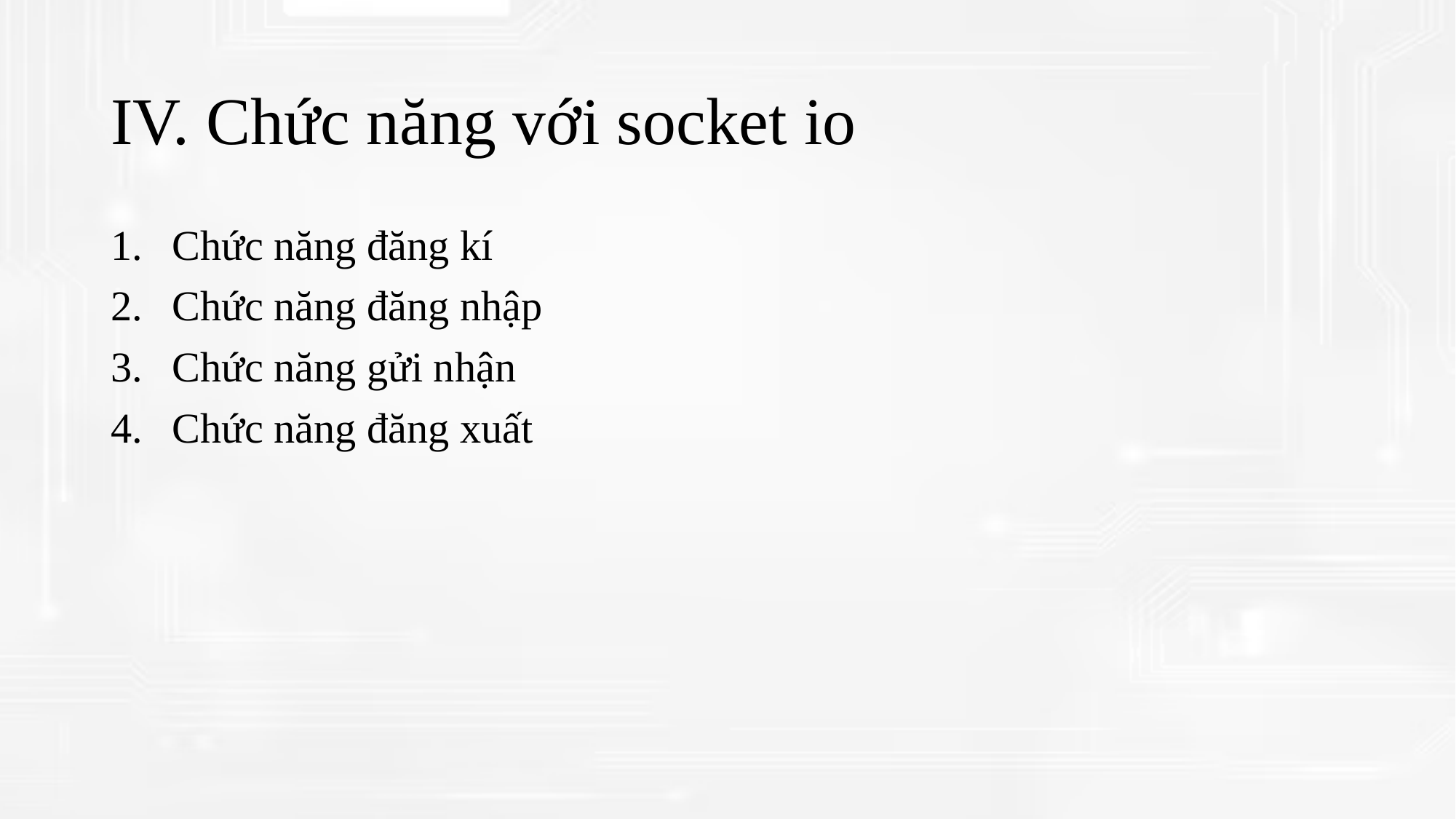

# IV. Chức năng với socket io
Chức năng đăng kí
Chức năng đăng nhập
Chức năng gửi nhận
Chức năng đăng xuất